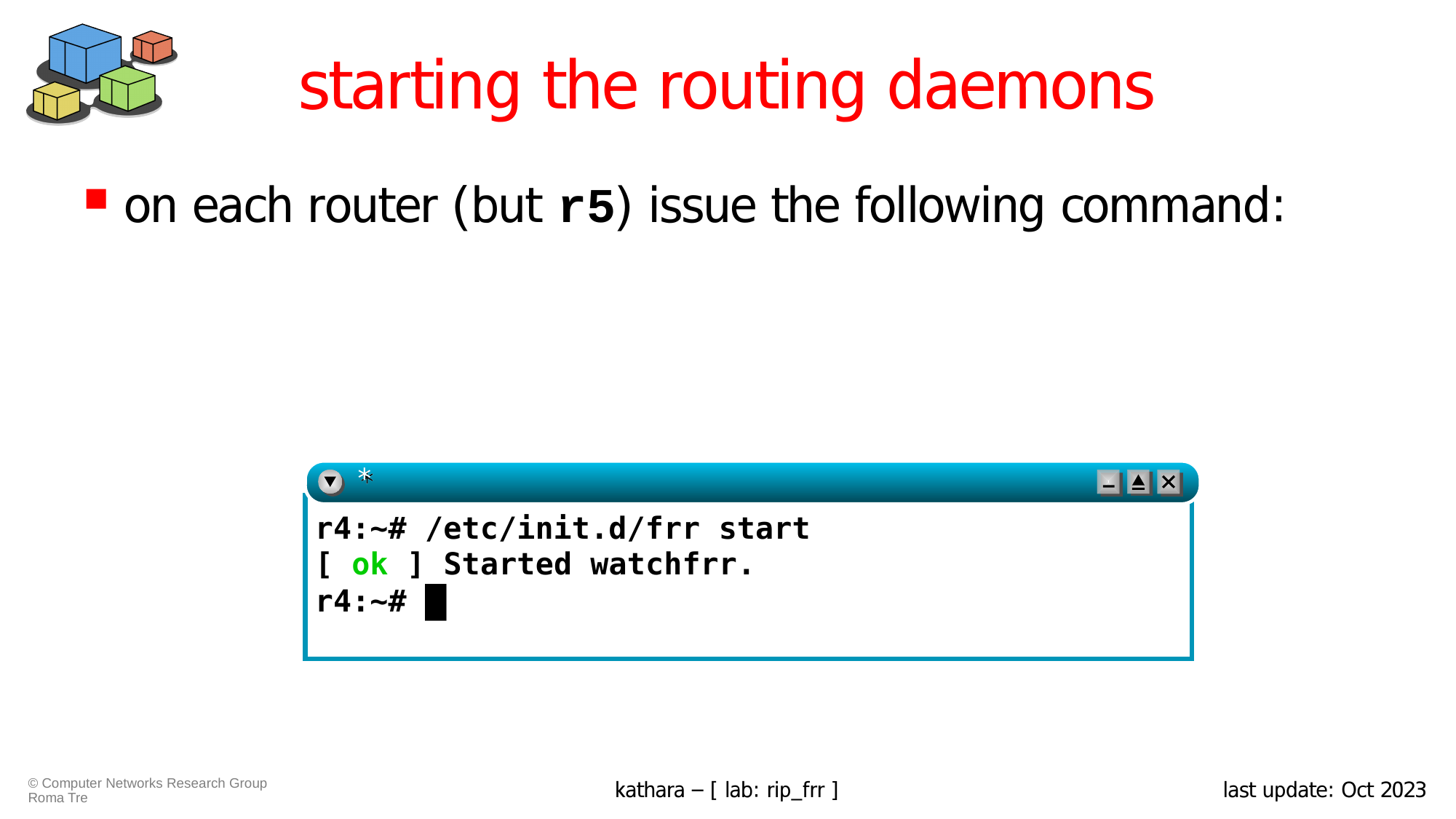

# starting the routing daemons
on each router (but r5) issue the following command:

*

r4:~# /etc/init.d/frr start
[ ok ] Started watchfrr.
r4:~# █
kathara – [ lab: rip_frr ]
last update: Oct 2023